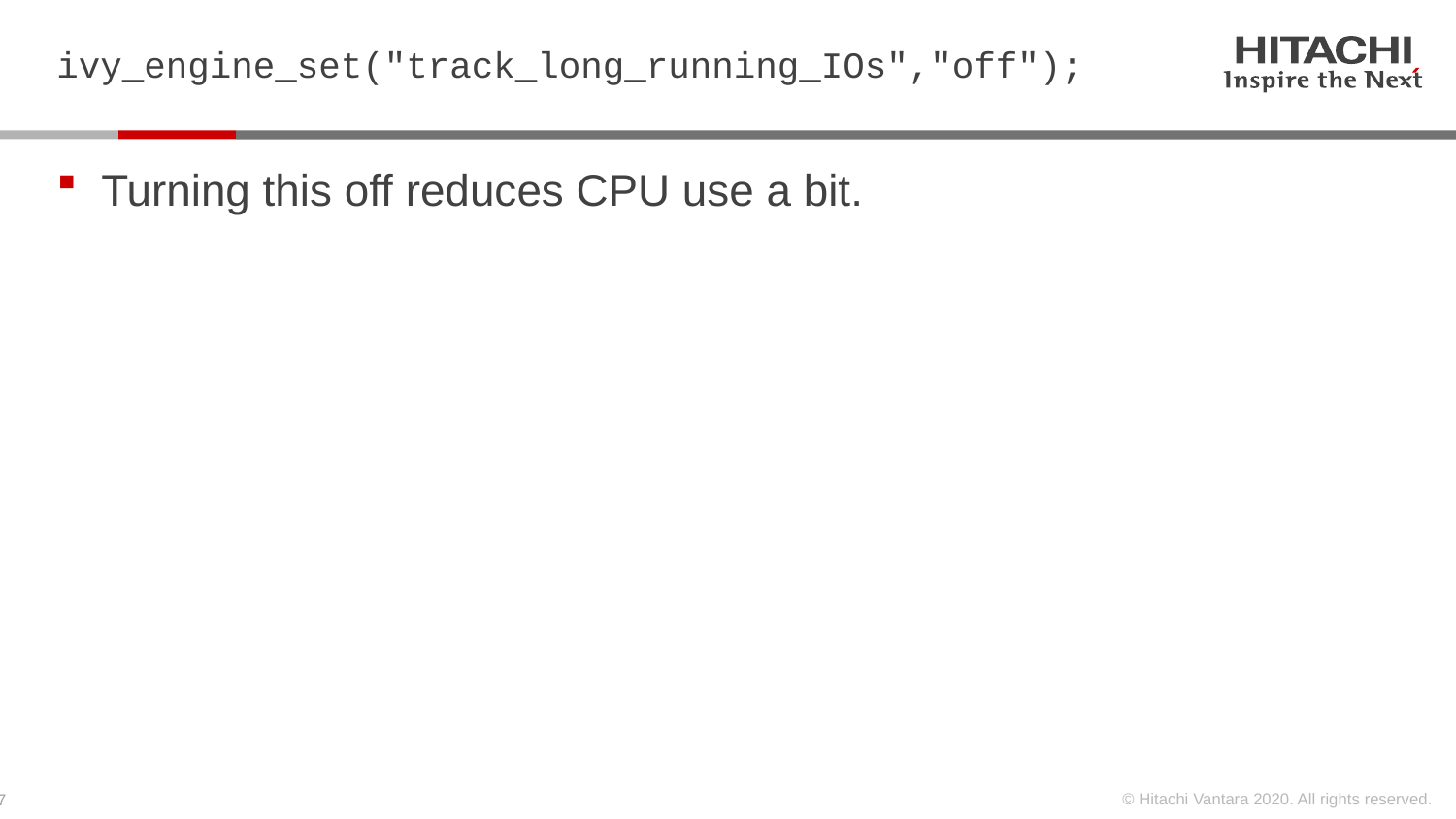

# ivy_engine_set("track_long_running_IOs","off");
Turning this off reduces CPU use a bit.